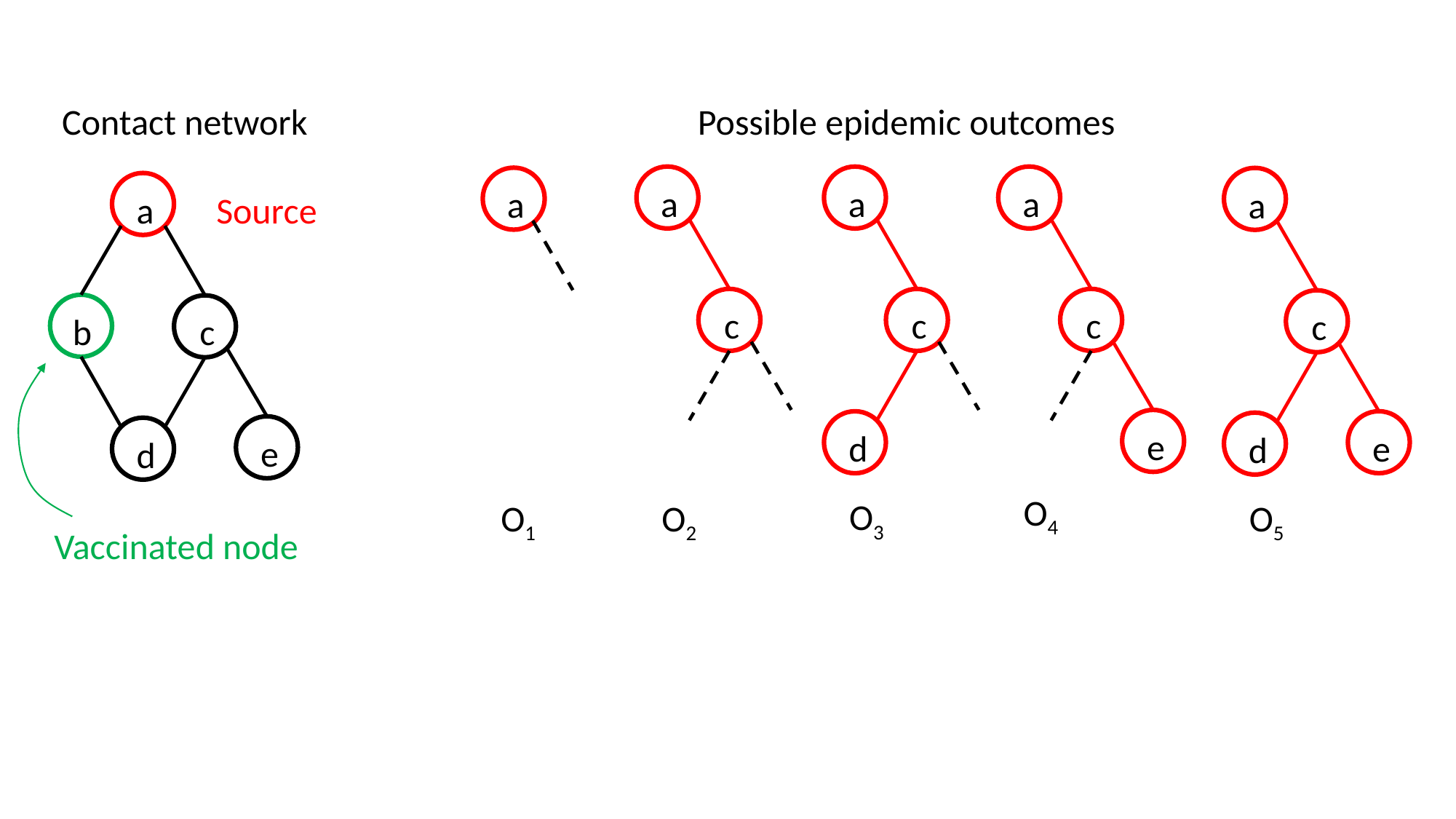

Contact network
Possible epidemic outcomes

a
a
a
a
a
a
Source

c
c
c
c
c
b

e
e
d
d
e
d
O4
O3
O2
O5
O1
Vaccinated node